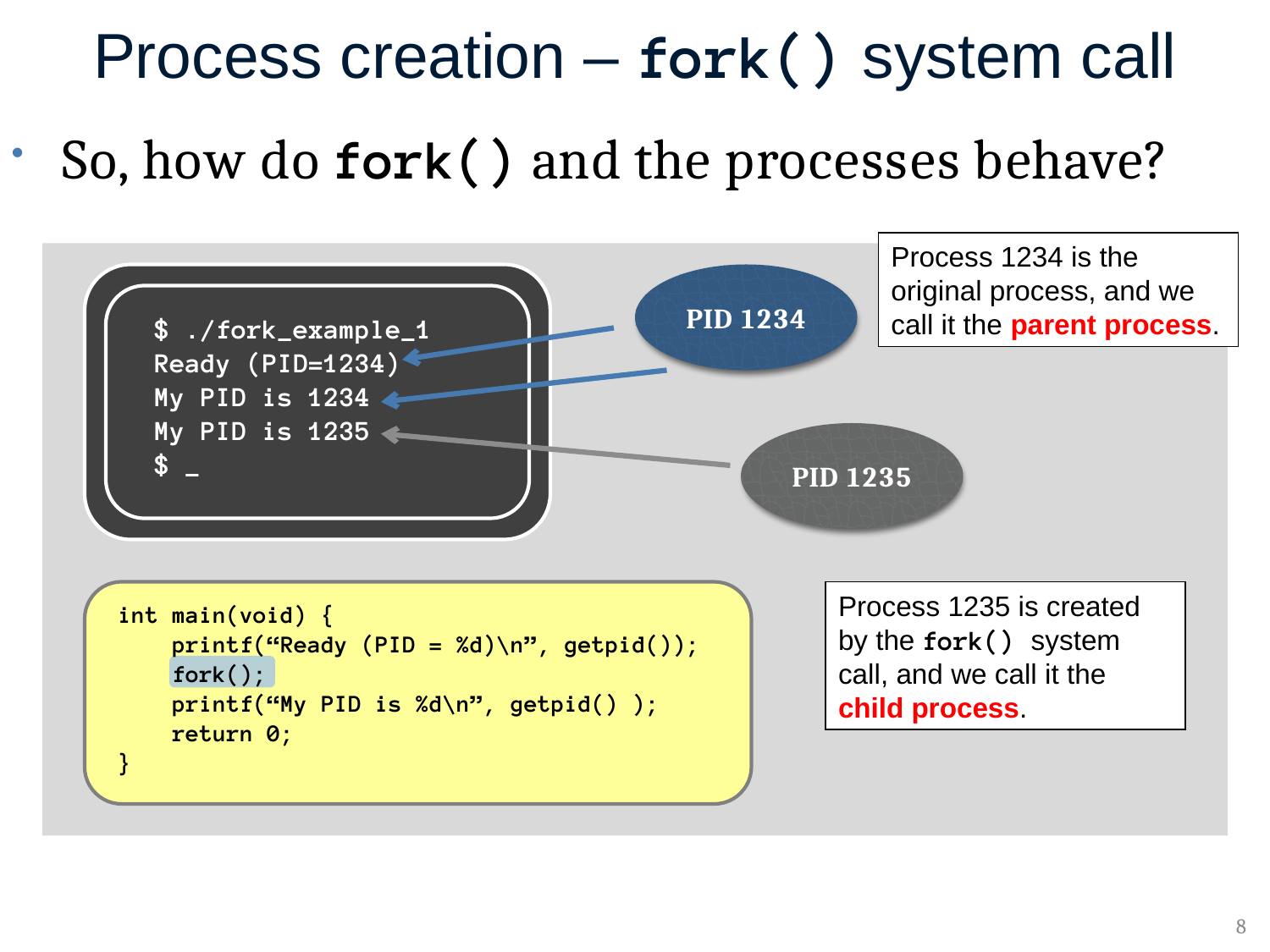

# Process creation – fork() system call
So, how do fork() and the processes behave?
Process 1234 is the original process, and we call it the parent process.

PID 1234

$ ./fork_example_1
Ready (PID=1234)
My PID is 1234
My PID is 1235
$ _
PID 1235

Process 1235 is created by the fork() system call, and we call it the child process.
int main(void) {
    printf(“Ready (PID = %d)\n”, getpid());
    fork();
    printf(“My PID is %d\n”, getpid() );
    return 0;
}

8